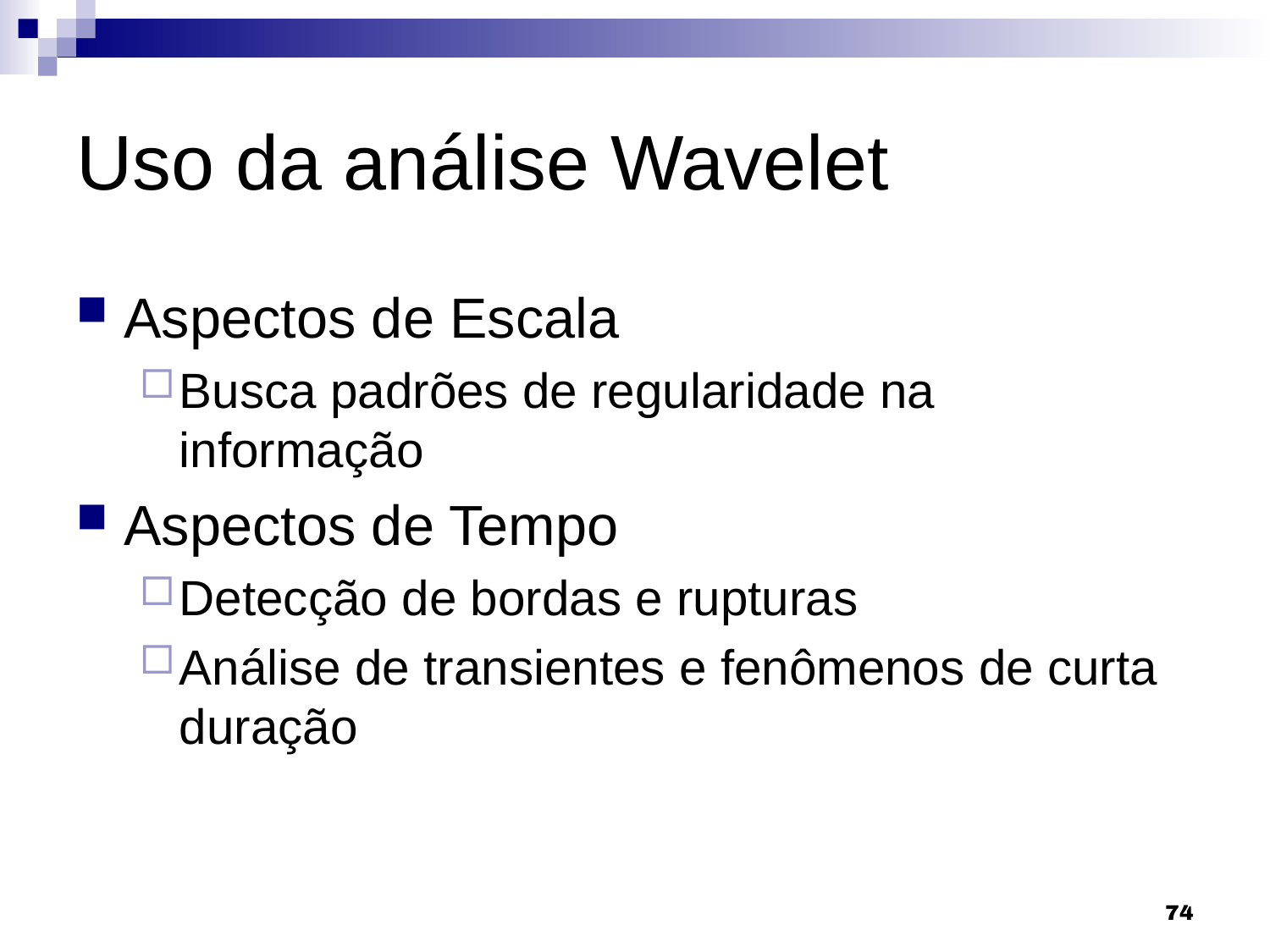

# Uso da análise Wavelet
Aspectos de Escala
Busca padrões de regularidade na informação
Aspectos de Tempo
Detecção de bordas e rupturas
Análise de transientes e fenômenos de curta duração
74